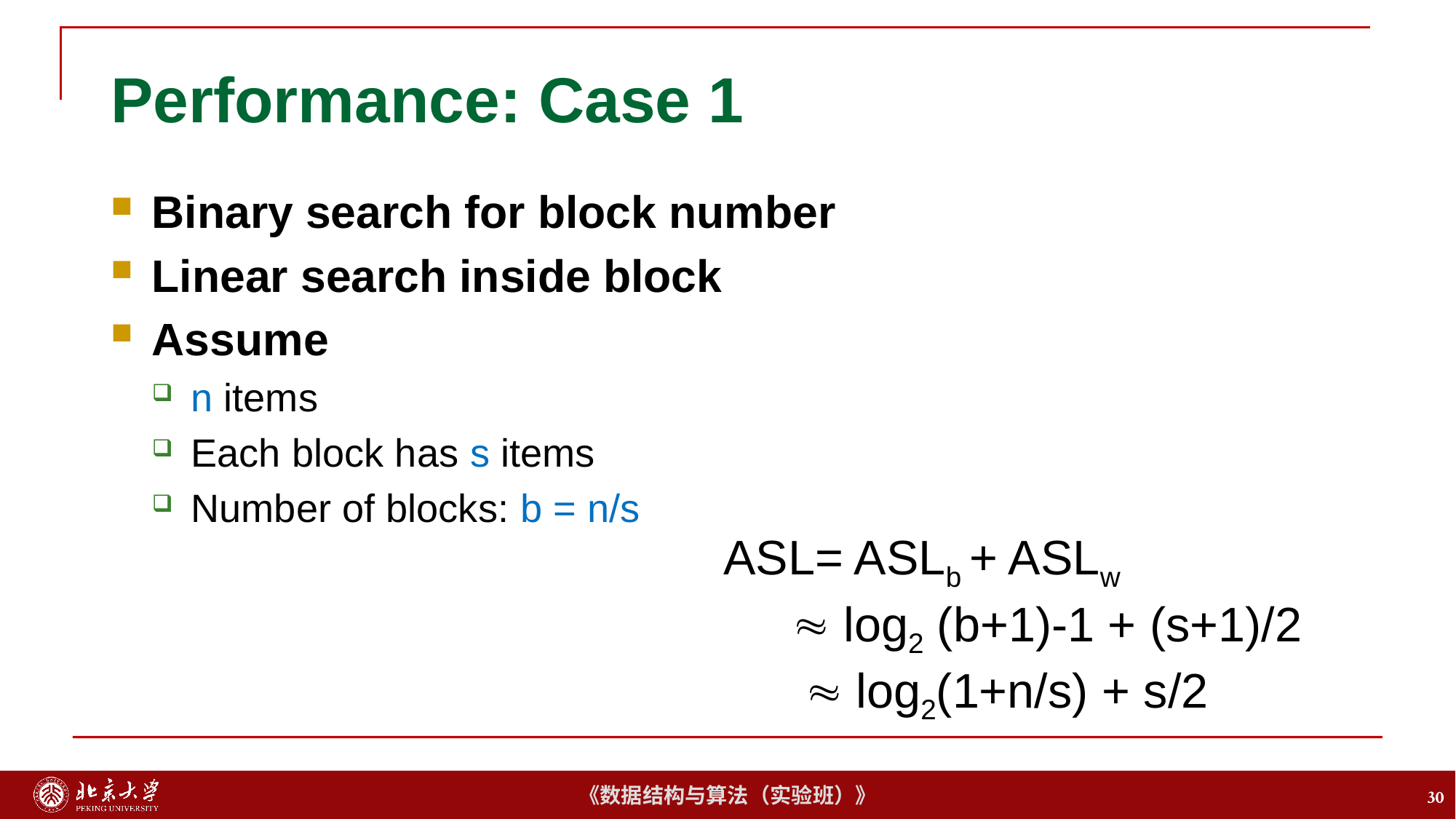

# Performance: Case 1
Binary search for block number
Linear search inside block
Assume
n items
Each block has s items
Number of blocks: b = n/s
ASL= ASLb + ASLw
        ≈ log2 (b+1)-1 + (s+1)/2
      ≈ log2(1+n/s) + s/2
30